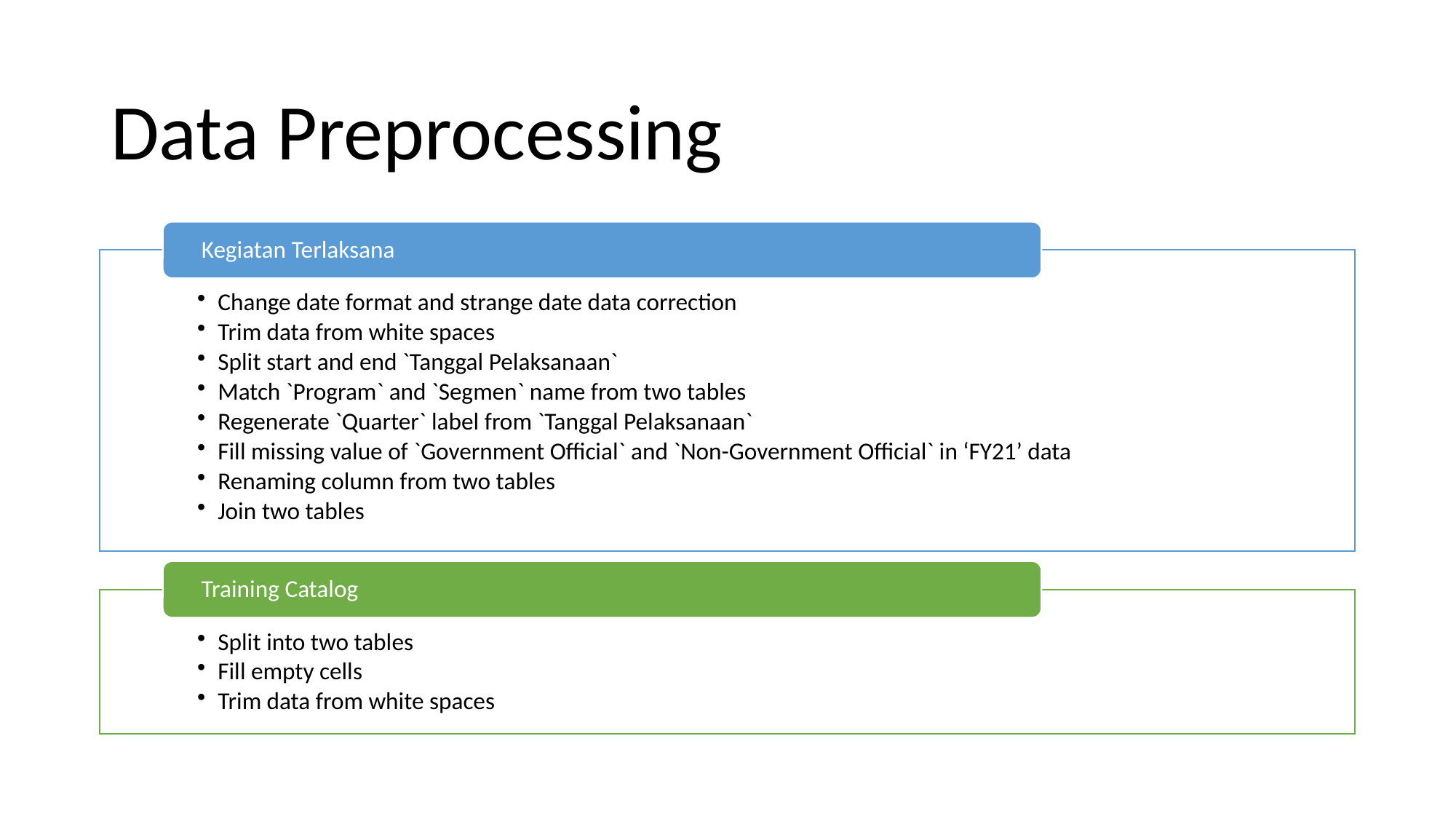

# Data Preprocessing
Change date format and strange date data correction
Trim data from white spaces
Split start and end `Tanggal Pelaksanaan`
Match `Program` and `Segmen` name from two tables
Regenerate `Quarter` label from `Tanggal Pelaksanaan`
Fill missing value of `Government Official` and `Non-Government Official` in ‘FY21’ data
Renaming column from two tables
Join two tables
Kegiatan Terlaksana
Split into two tables
Fill empty cells
Trim data from white spaces
Training Catalog